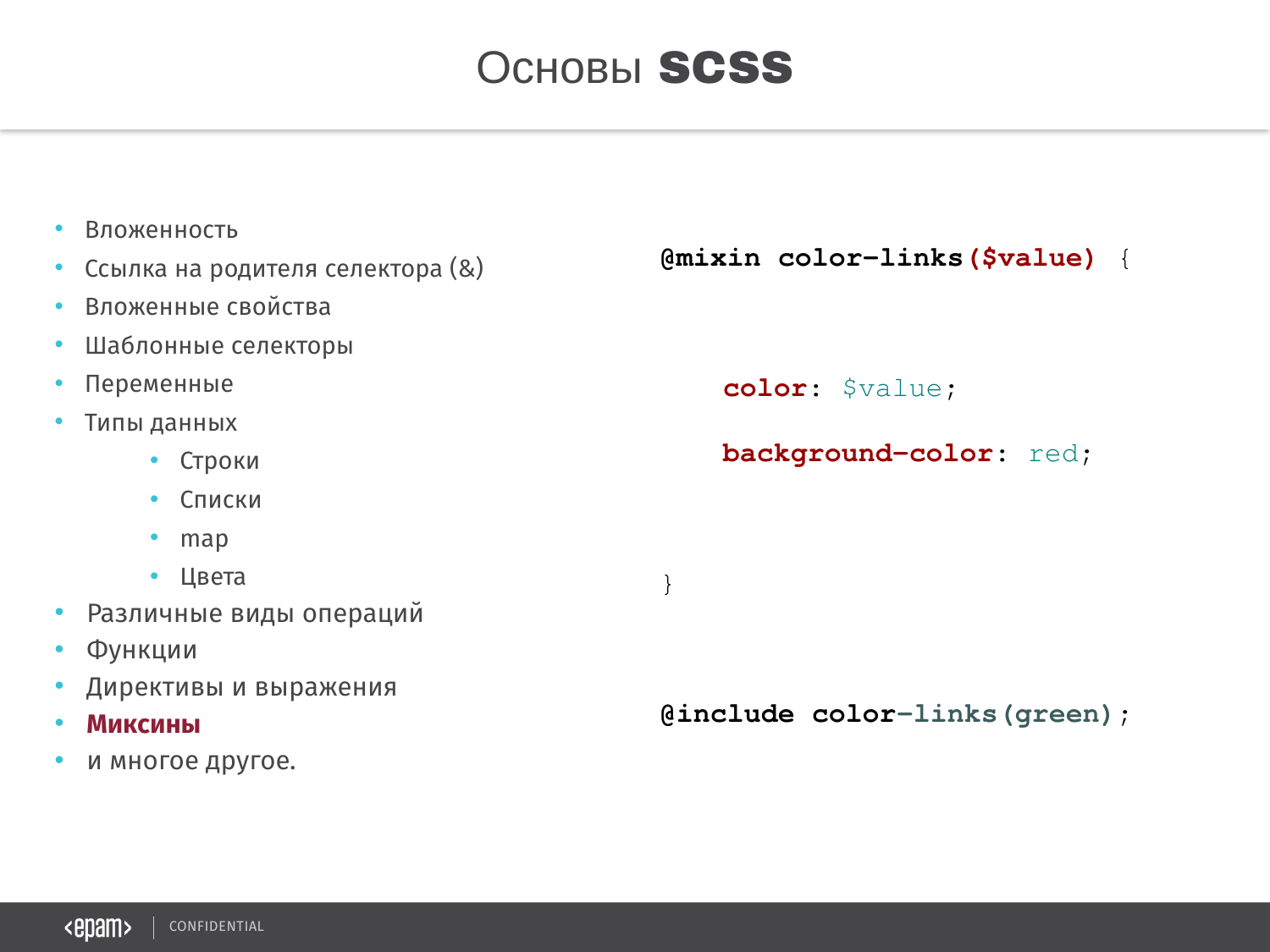

Основы SCSS
Вложенность
Ссылка на родителя селектора (&)
Вложенные свойства
Шаблонные селекторы
Переменные
Типы данных
Строки
Списки
map
Цвета
Различные виды операций
Функции
Директивы и выражения
Миксины
и многое другое.
@mixin color-links($value) {

color: $value;
background-color: red;

}

@include color-links(green);
24